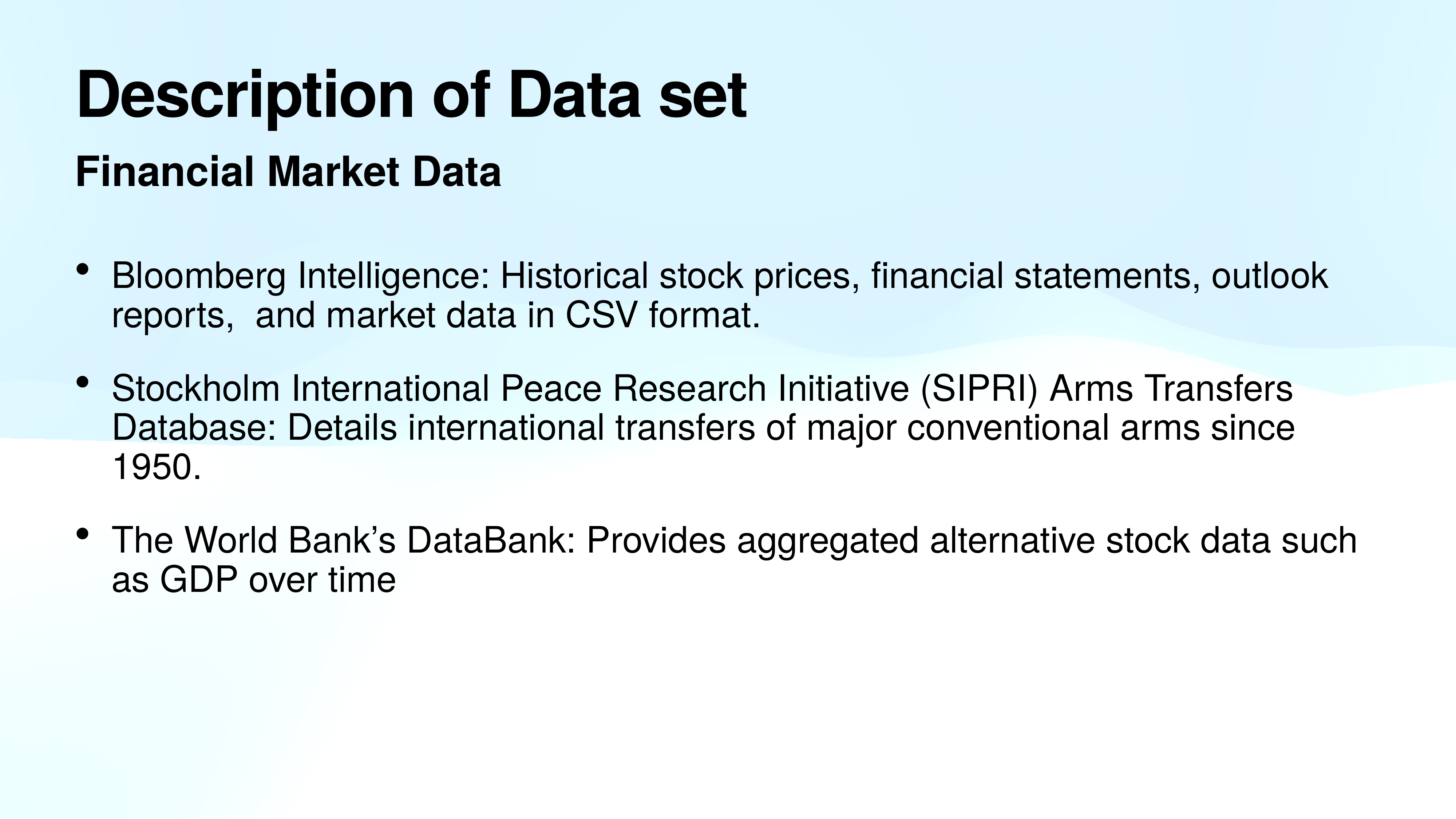

# Description of Data set
Financial Market Data
Bloomberg Intelligence: Historical stock prices, financial statements, outlook reports,  and market data in CSV format.
Stockholm International Peace Research Initiative (SIPRI) Arms Transfers Database: Details international transfers of major conventional arms since 1950.
The World Bank’s DataBank: Provides aggregated alternative stock data such as GDP over time